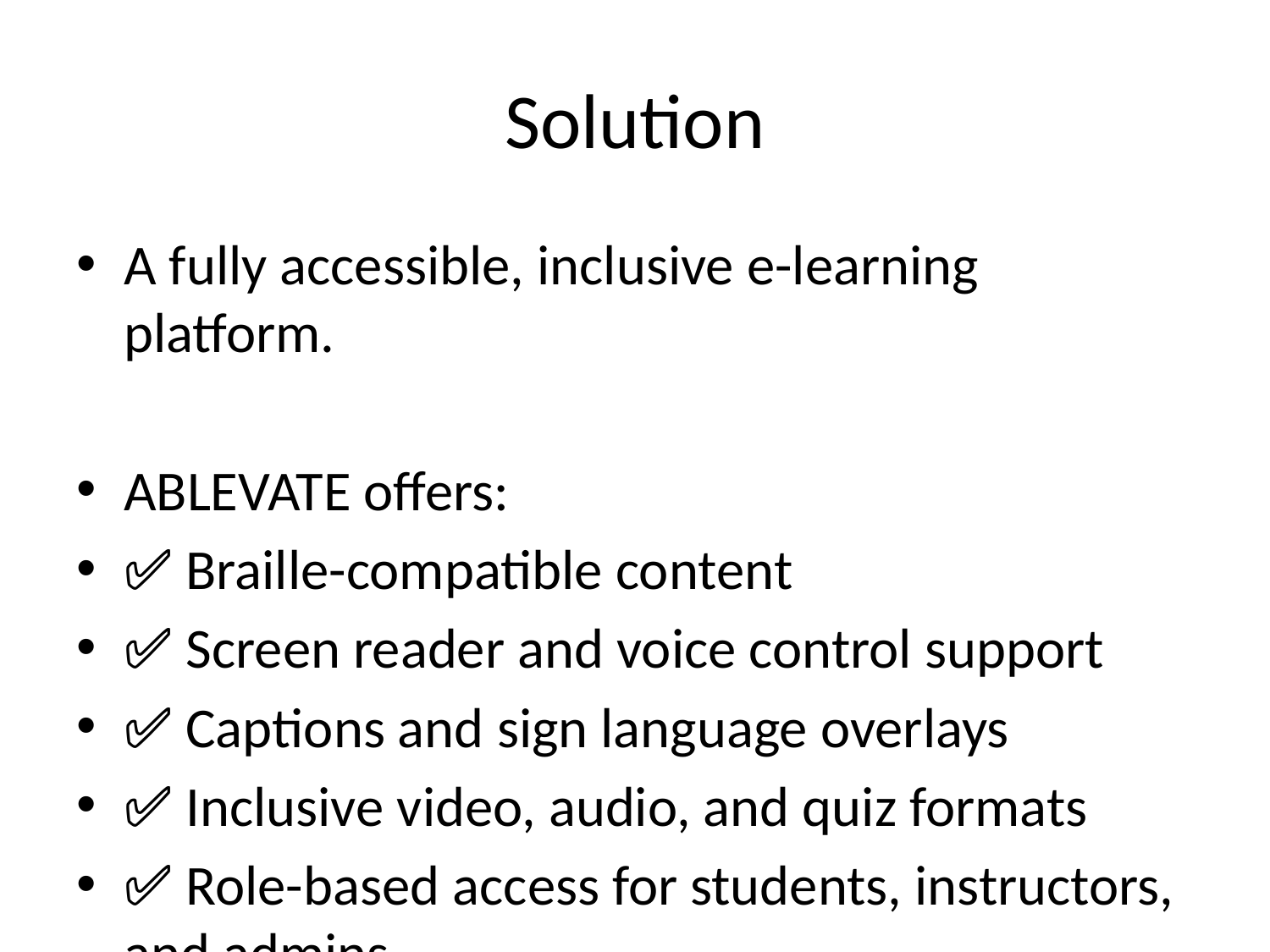

# Solution
A fully accessible, inclusive e-learning platform.

ABLEVATE offers:
✅ Braille-compatible content
✅ Screen reader and voice control support
✅ Captions and sign language overlays
✅ Inclusive video, audio, and quiz formats
✅ Role-based access for students, instructors, and admins